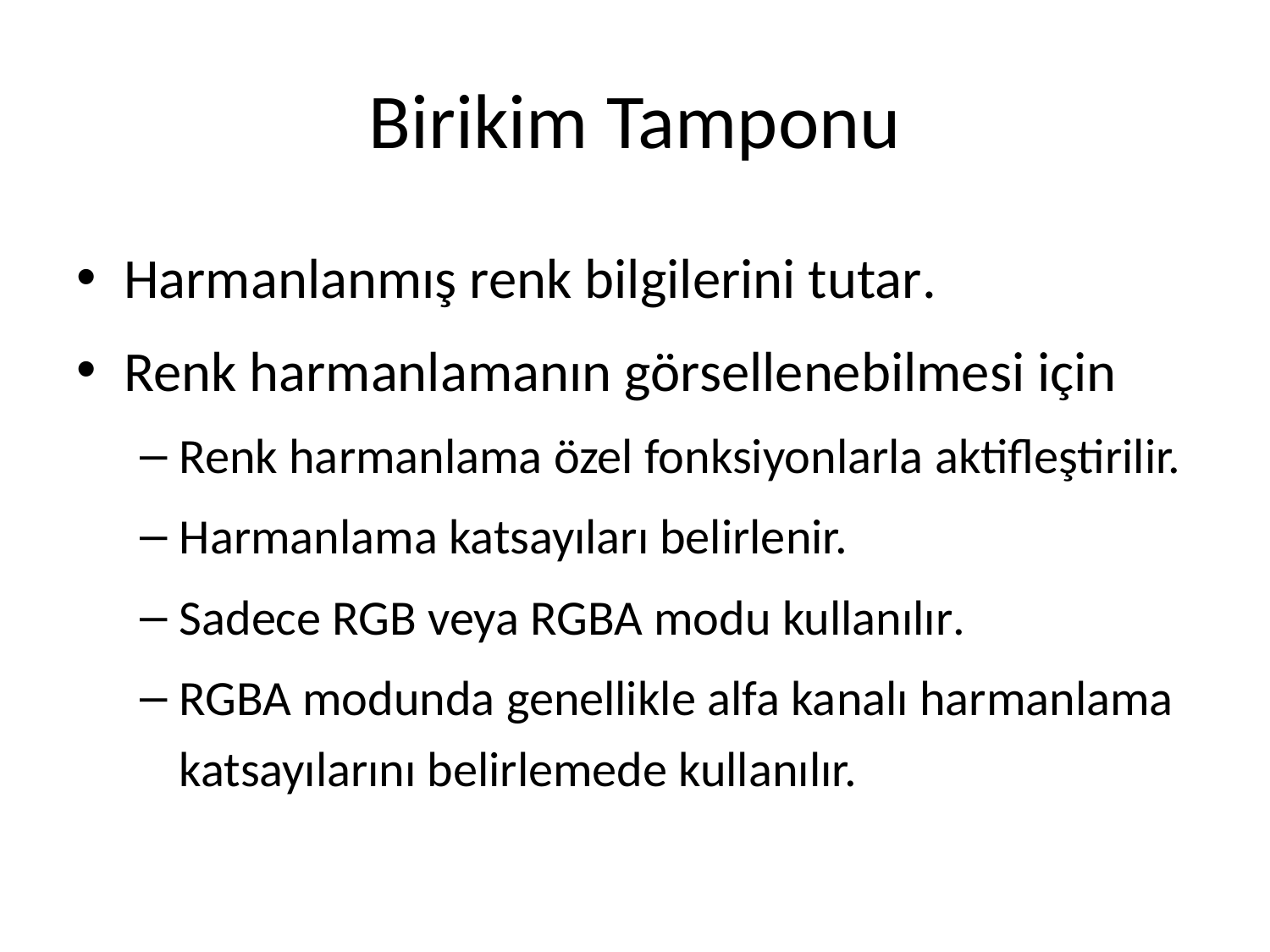

# Birikim Tamponu
Harmanlanmış renk bilgilerini tutar.
Renk harmanlamanın görsellenebilmesi için
Renk harmanlama özel fonksiyonlarla aktifleştirilir.
Harmanlama katsayıları belirlenir.
Sadece RGB veya RGBA modu kullanılır.
RGBA modunda genellikle alfa kanalı harmanlama katsayılarını belirlemede kullanılır.